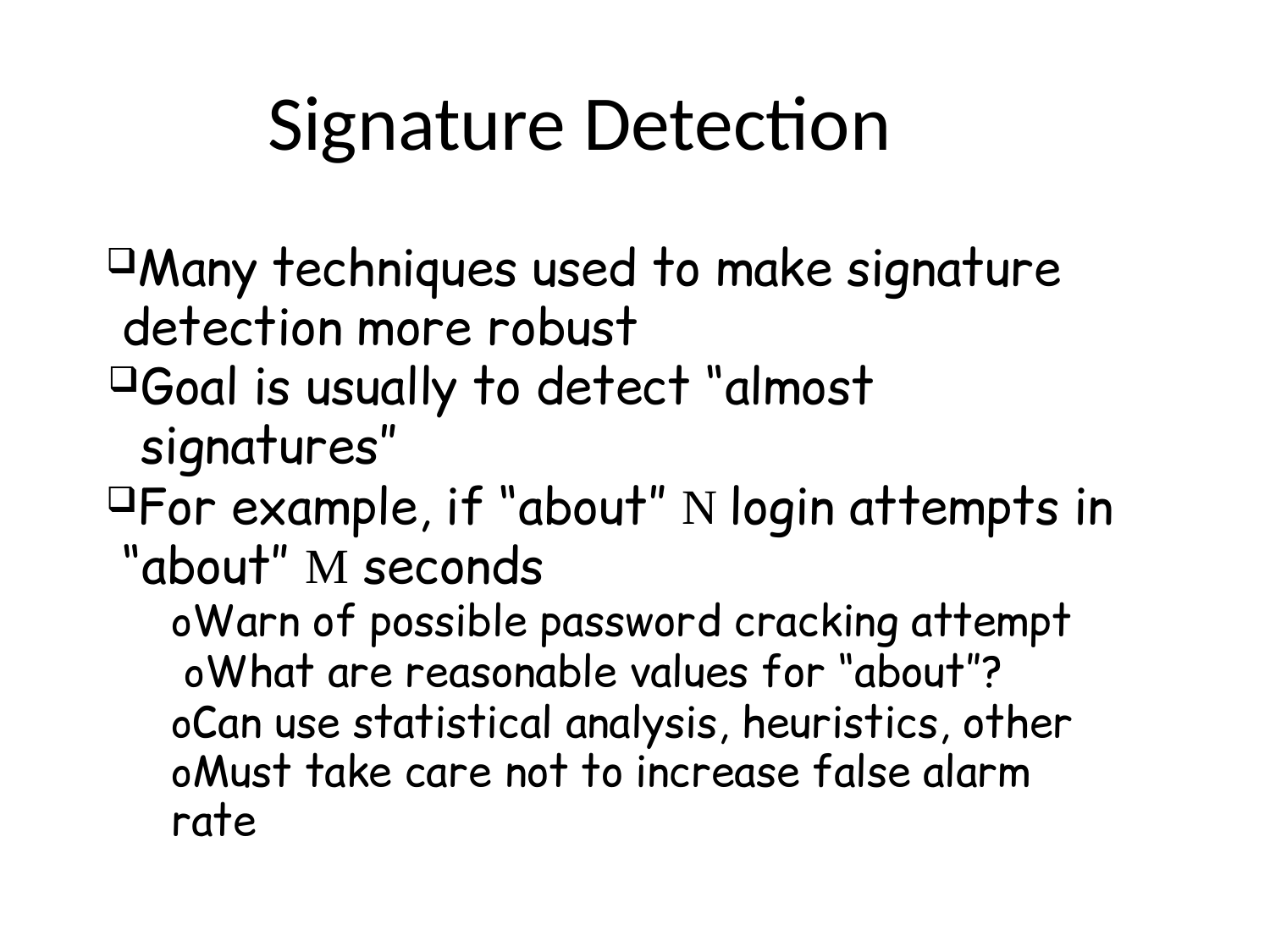

# Signature Detection
Many techniques used to make signature  detection more robust
Goal is usually to detect “almost signatures”
For example, if “about” N login attempts in  “about” M seconds
oWarn of possible password cracking attempt  oWhat are reasonable values for “about”?  oCan use statistical analysis, heuristics, other
oMust take care not to increase false alarm rate